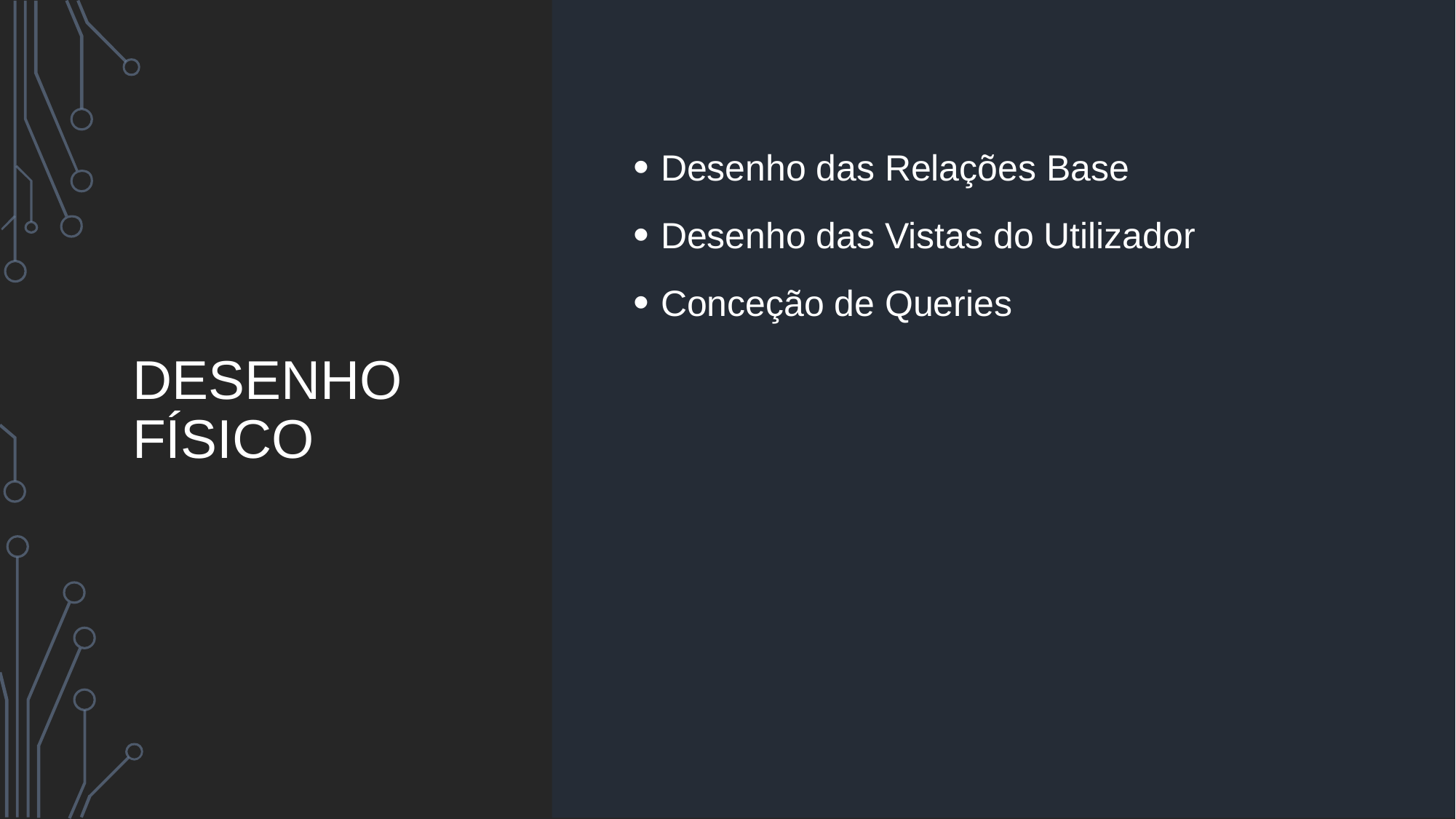

# Desenho físico
Desenho das Relações Base
Desenho das Vistas do Utilizador
Conceção de Queries